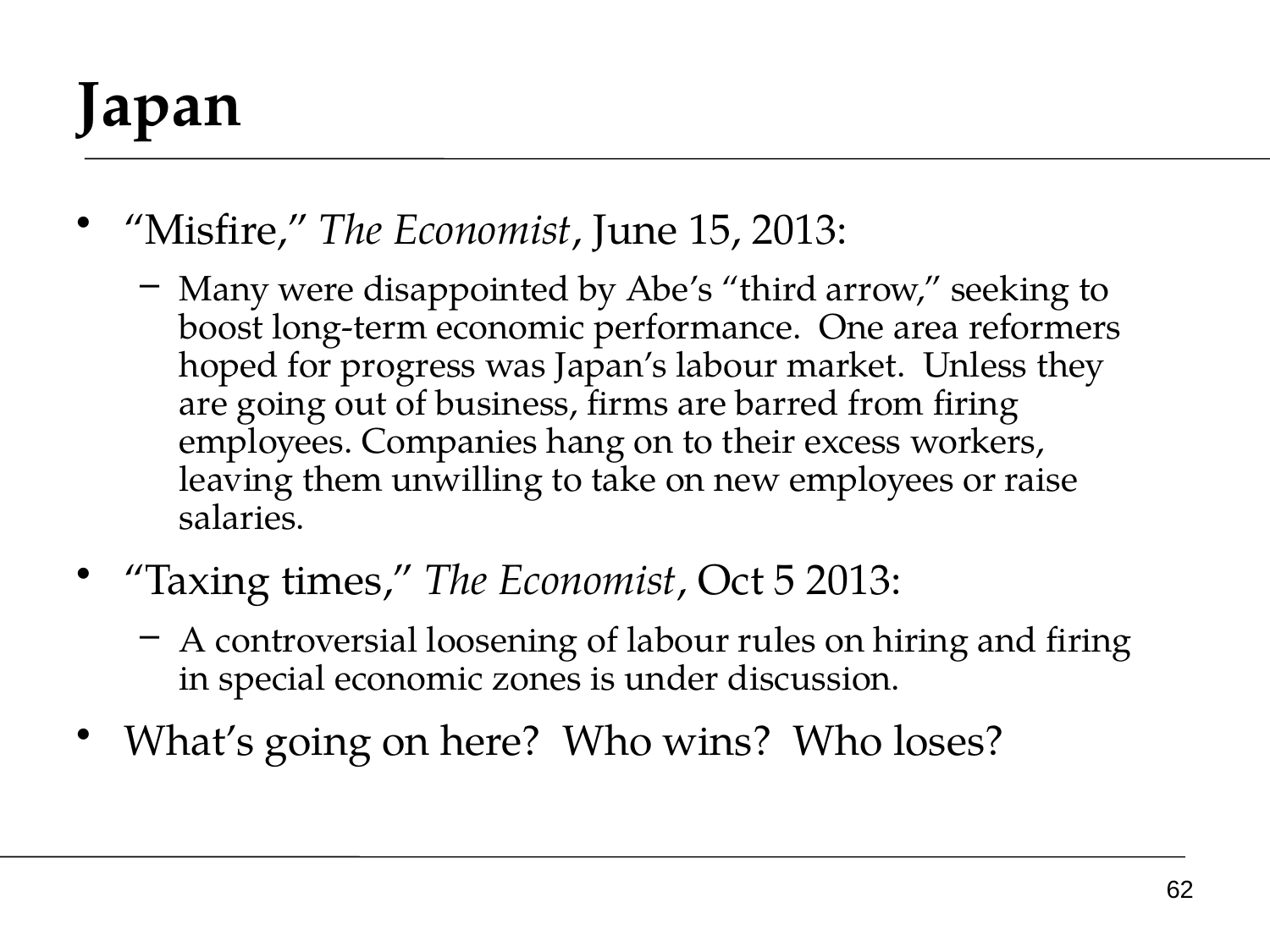

# Japan
“Misfire,” The Economist, June 15, 2013:
Many were disappointed by Abe’s “third arrow,” seeking to boost long-term economic performance.  One area reformers hoped for progress was Japan’s labour market.  Unless they are going out of business, firms are barred from firing employees. Companies hang on to their excess workers, leaving them unwilling to take on new employees or raise salaries.
“Taxing times,” The Economist, Oct 5 2013:
A controversial loosening of labour rules on hiring and firing in special economic zones is under discussion.
What’s going on here?  Who wins?  Who loses?
62